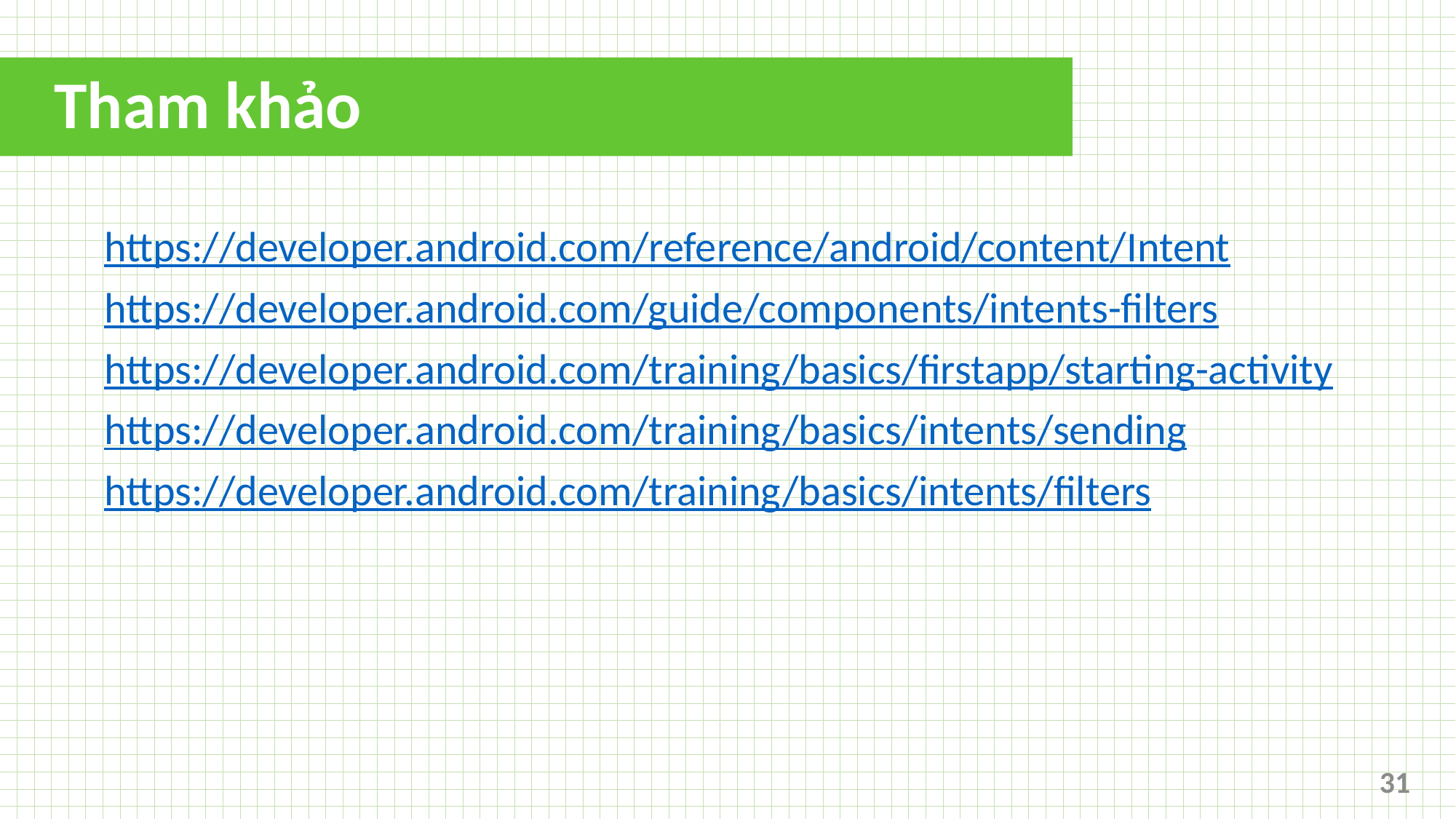

# Tham khảo
https://developer.android.com/reference/android/content/Intent
https://developer.android.com/guide/components/intents-filters
https://developer.android.com/training/basics/firstapp/starting-activity
https://developer.android.com/training/basics/intents/sending
https://developer.android.com/training/basics/intents/filters

31